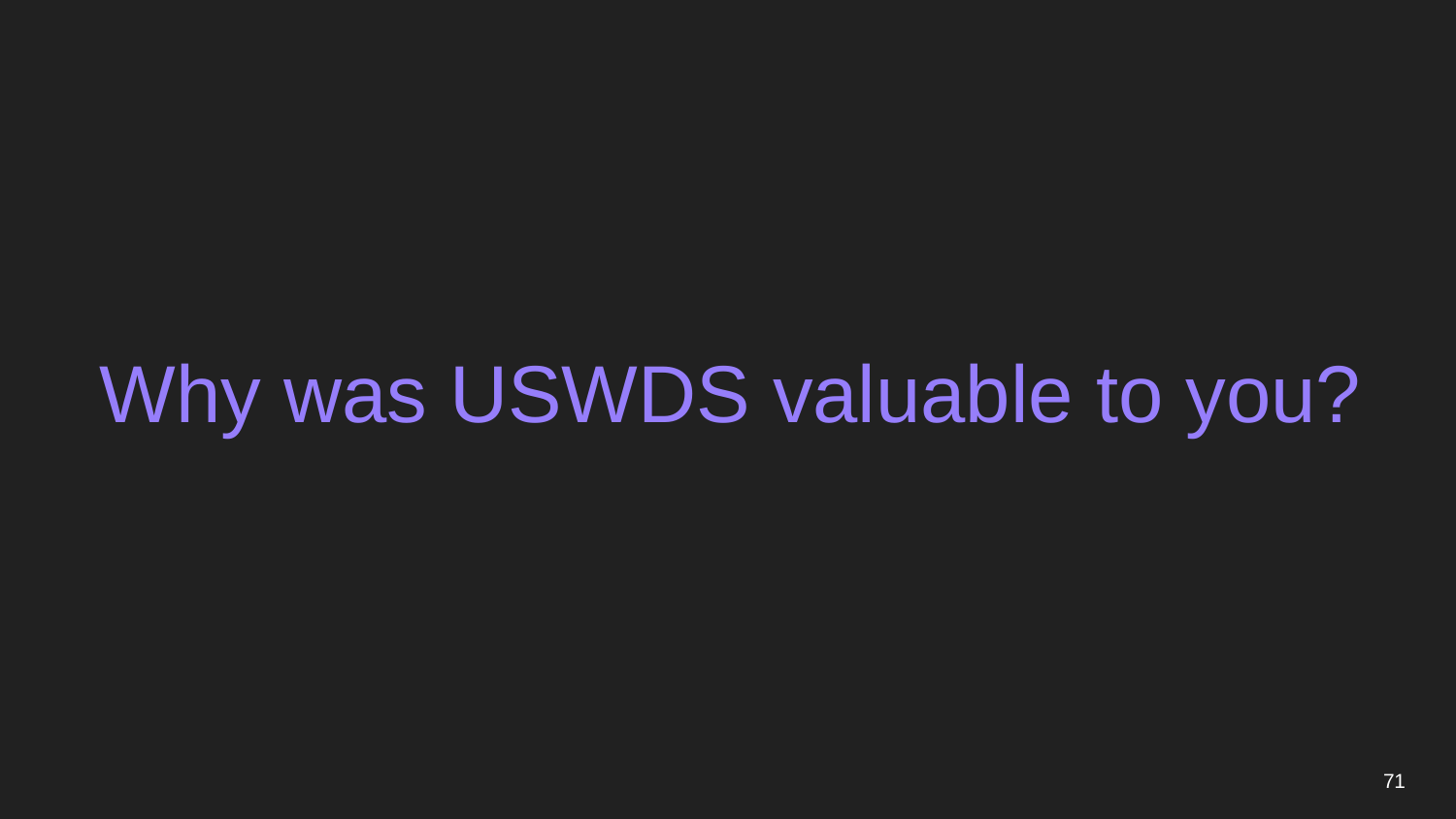

# Why was USWDS valuable to you?
71